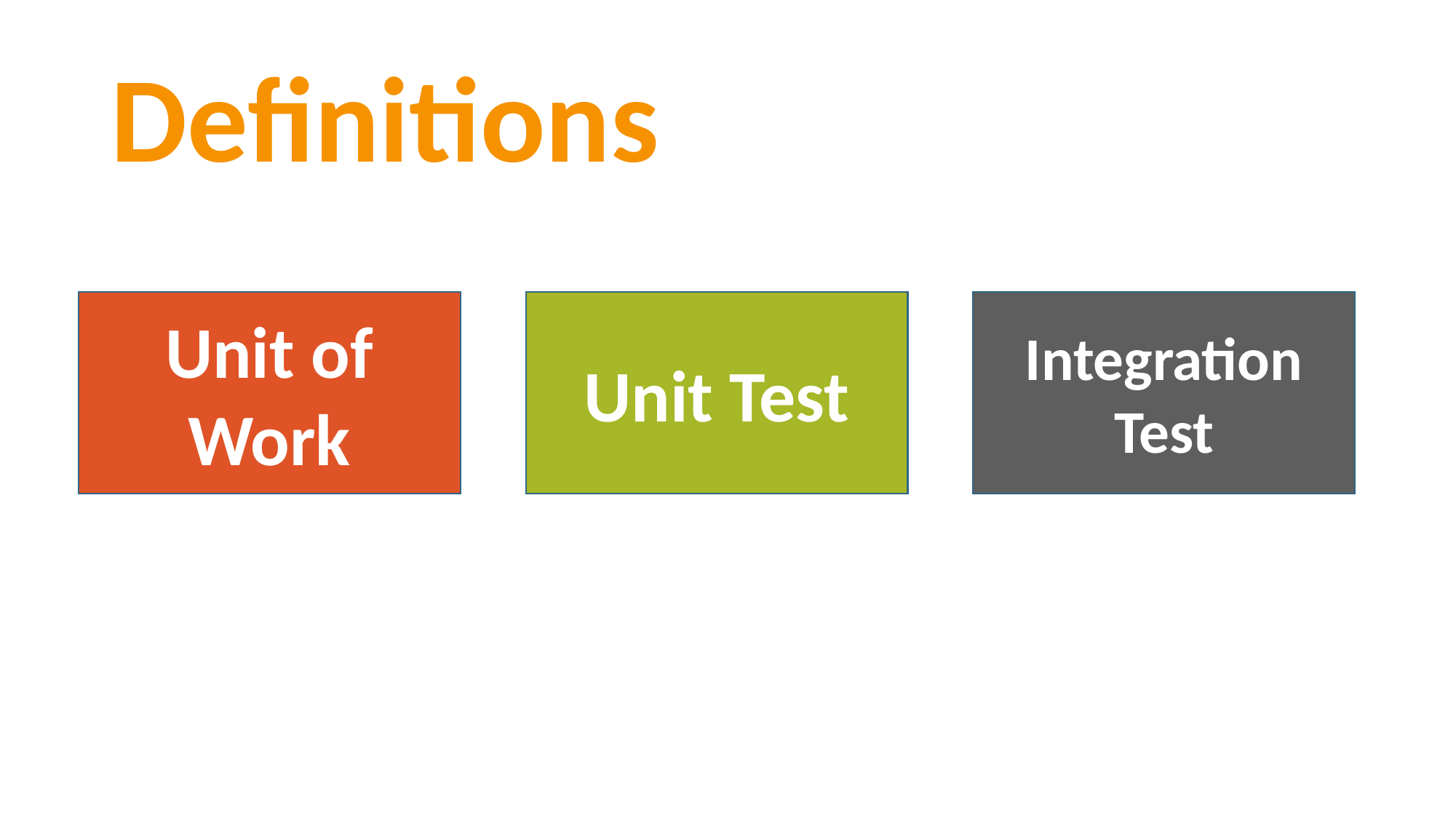

# Definitions
Unit of Work
Unit Test
Integration Test